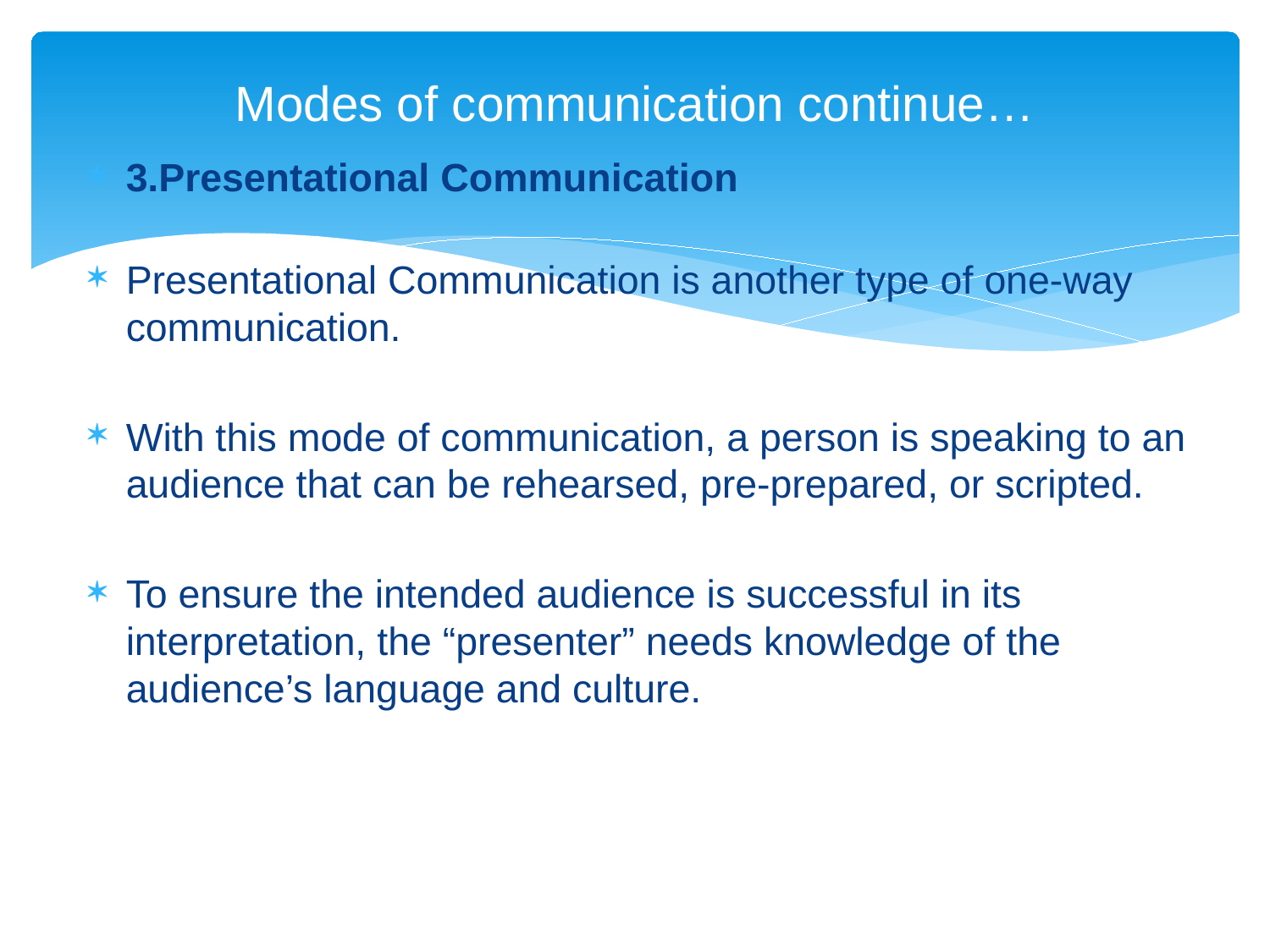

# Modes of communication continue…
3.Presentational Communication
Presentational Communication is another type of one-way communication.

With this mode of communication, a person is speaking to an audience that can be rehearsed, pre-prepared, or scripted.

To ensure the intended audience is successful in its interpretation, the “presenter” needs knowledge of the audience’s language and culture.